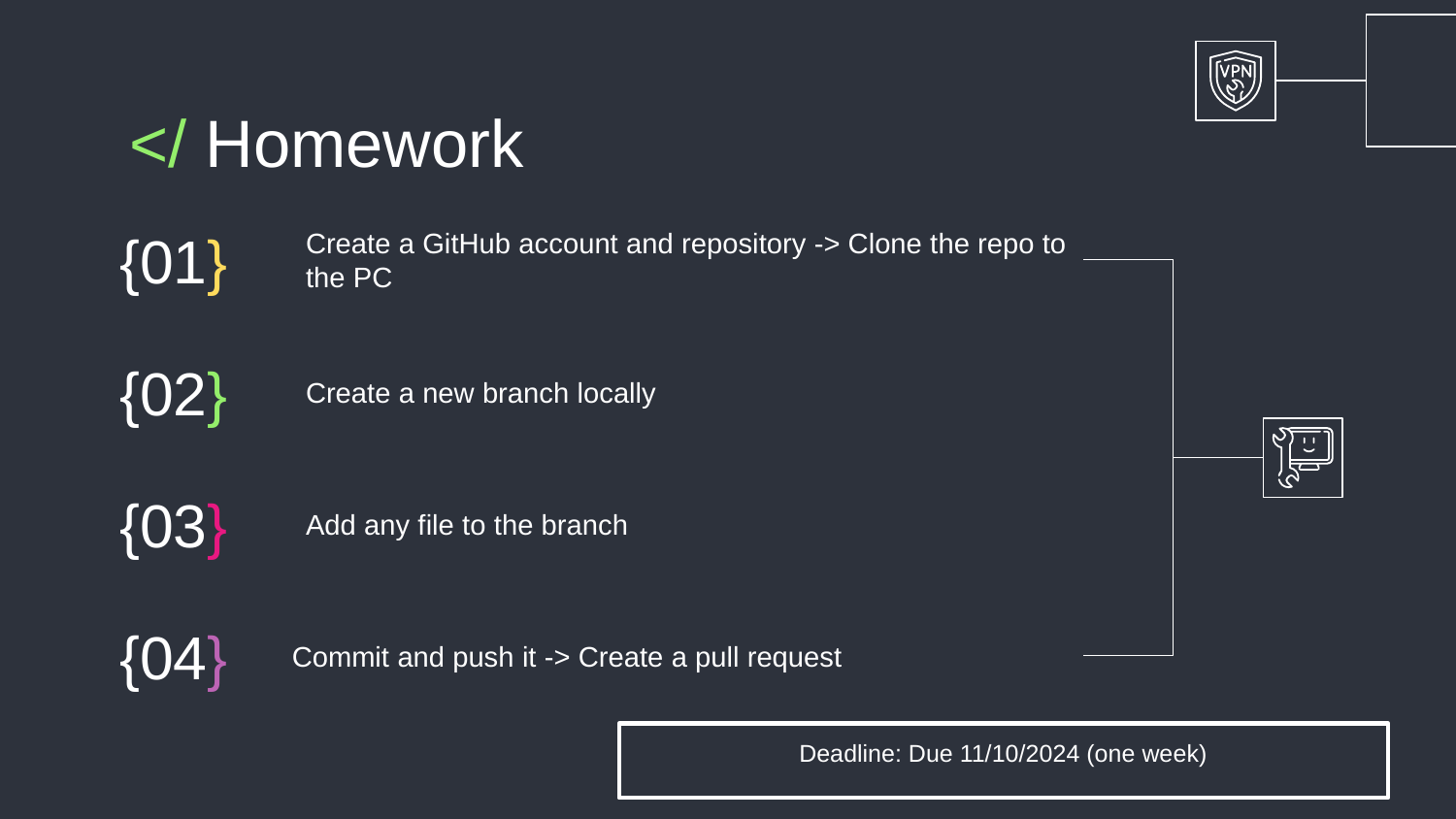

# </ Homework
{01}
Create a GitHub account and repository -> Clone the repo to the PC
{02}
Create a new branch locally

{03}
Add any file to the branch
{04}
Commit and push it -> Create a pull request
Deadline: Due 11/10/2024 (one week)